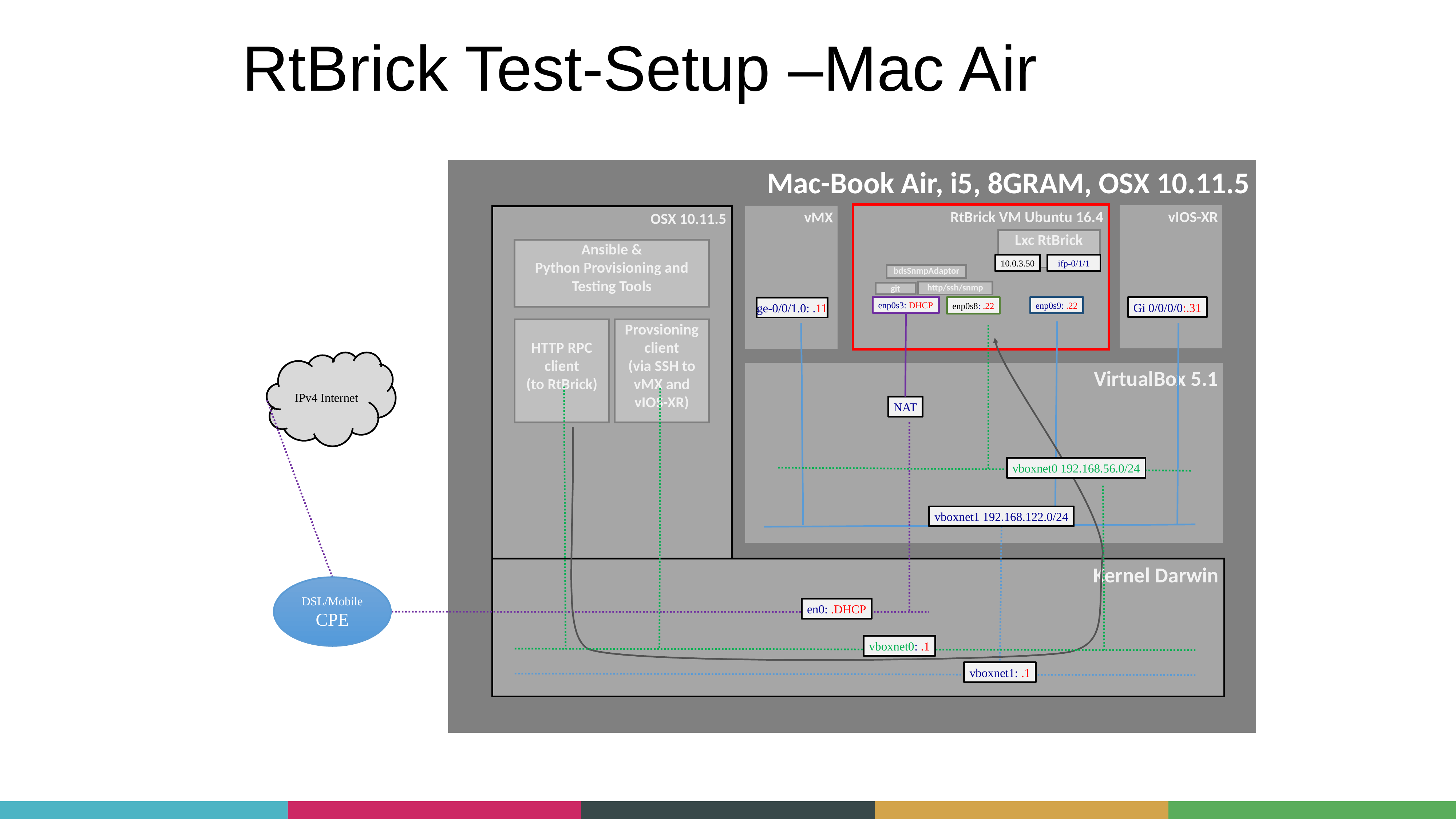

# RtBrick Test-Setup –Mac Air
Mac-Book Air, i5, 8GRAM, OSX 10.11.5
RtBrick VM Ubuntu 16.4

vIOS-XR

vMX

OSX 10.11.5
Lxc RtBrick

Ansible &
Python Provisioning and Testing Tools
ifp-0/1/1
10.0.3.50
bdsSnmpAdaptor
http/ssh/snmp
git

enp0s3: DHCP
enp0s9: .22
Gi 0/0/0/0:.31
enp0s8: .22
ge-0/0/1.0: .11
Provsioning
client
(via SSH to vMX and
vIOS-XR)

HTTP RPC client
(to RtBrick)

IPv4 Internet
VirtualBox 5.1

NAT
vboxnet0 192.168.56.0/24
vboxnet1 192.168.122.0/24
Kernel Darwin

DSL/Mobile
CPE
en0: .DHCP
vboxnet0: .1
vboxnet1: .1